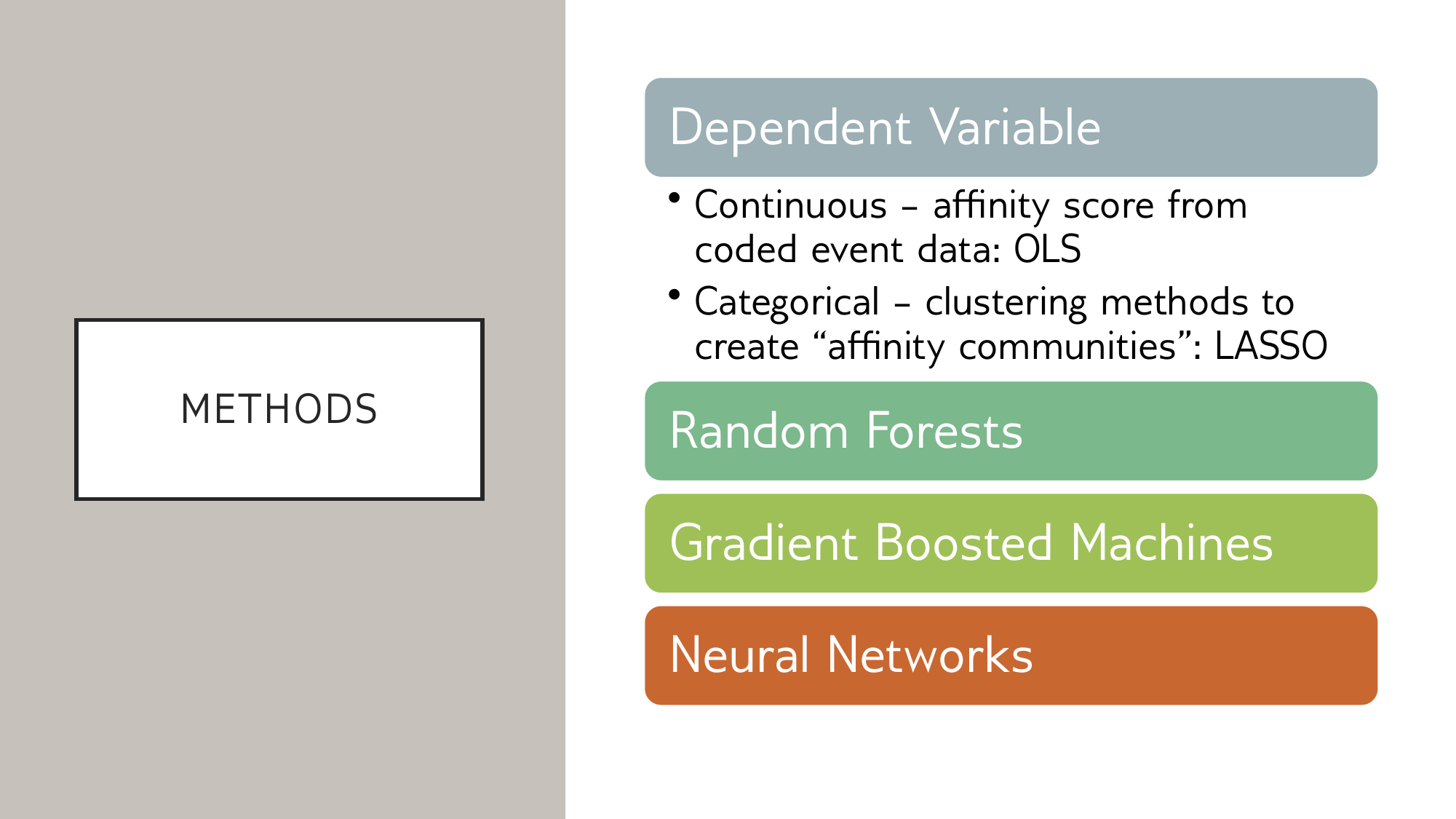

Dependent Variable
Continuous – affinity score from coded event data: OLS
Categorical – clustering methods to create “affinity communities”: LASSO
Random Forests
Gradient Boosted Machines
Neural Networks
# Methods